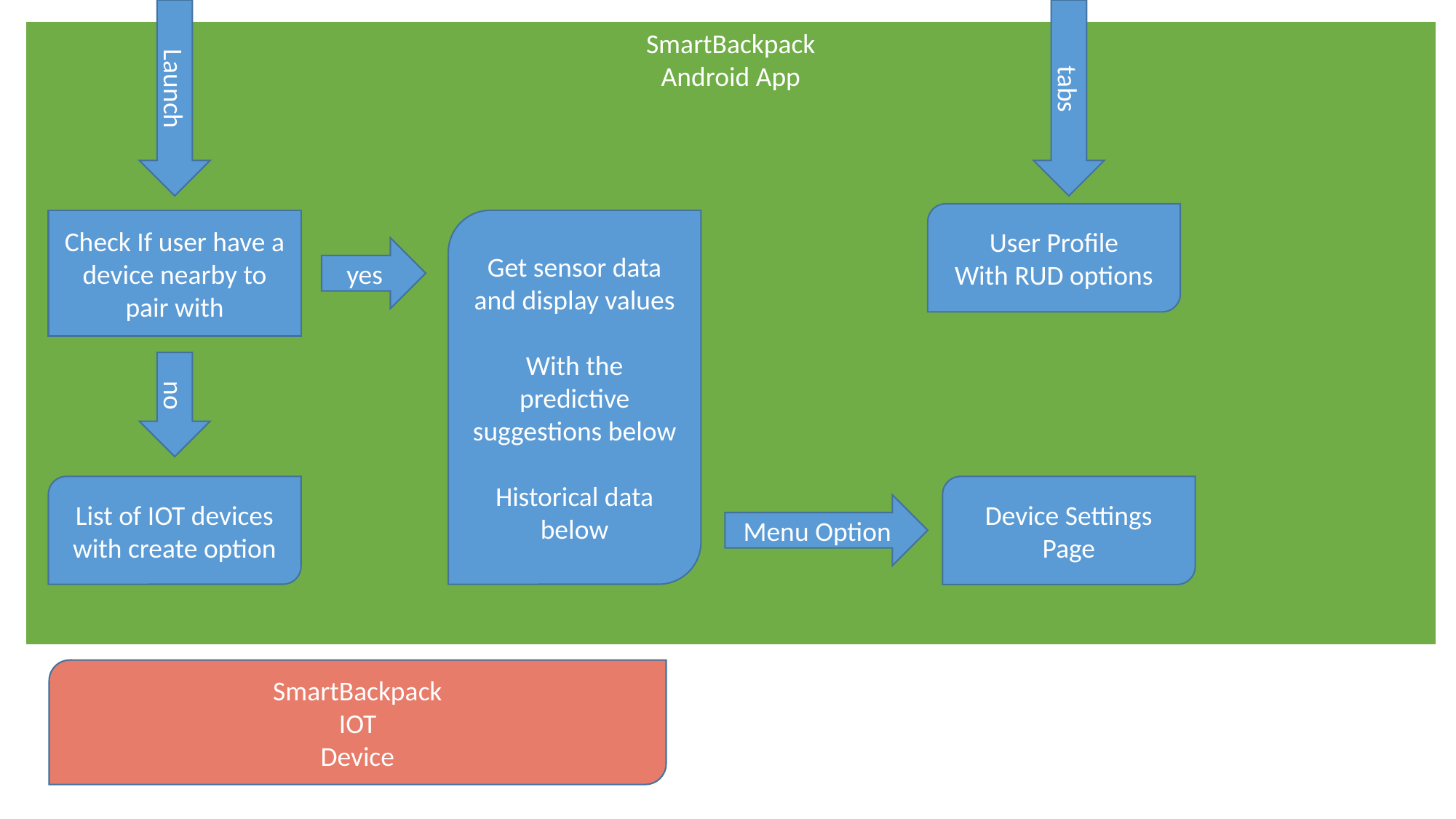

Launch
tabs
SmartBackpack
Android App
User Profile
With RUD options
Get sensor data and display values

With the predictive suggestions below

Historical data below
Check If user have a device nearby to pair with
yes
no
Menu Option
List of IOT devices with create option
Device Settings Page
SmartBackpack
IOT
Device